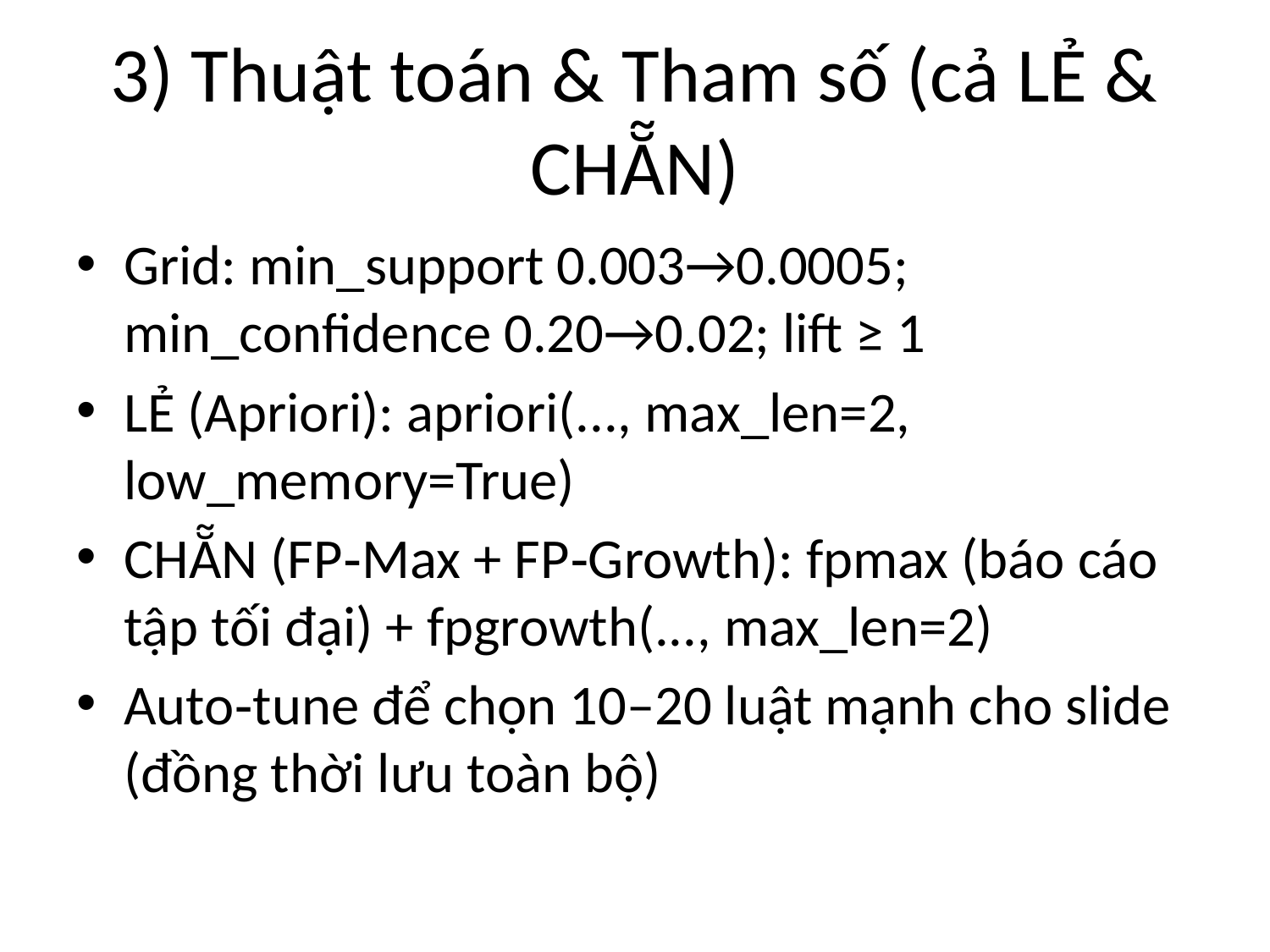

# 3) Thuật toán & Tham số (cả LẺ & CHẴN)
Grid: min_support 0.003→0.0005; min_confidence 0.20→0.02; lift ≥ 1
LẺ (Apriori): apriori(..., max_len=2, low_memory=True)
CHẴN (FP‑Max + FP‑Growth): fpmax (báo cáo tập tối đại) + fpgrowth(..., max_len=2)
Auto‑tune để chọn 10–20 luật mạnh cho slide (đồng thời lưu toàn bộ)